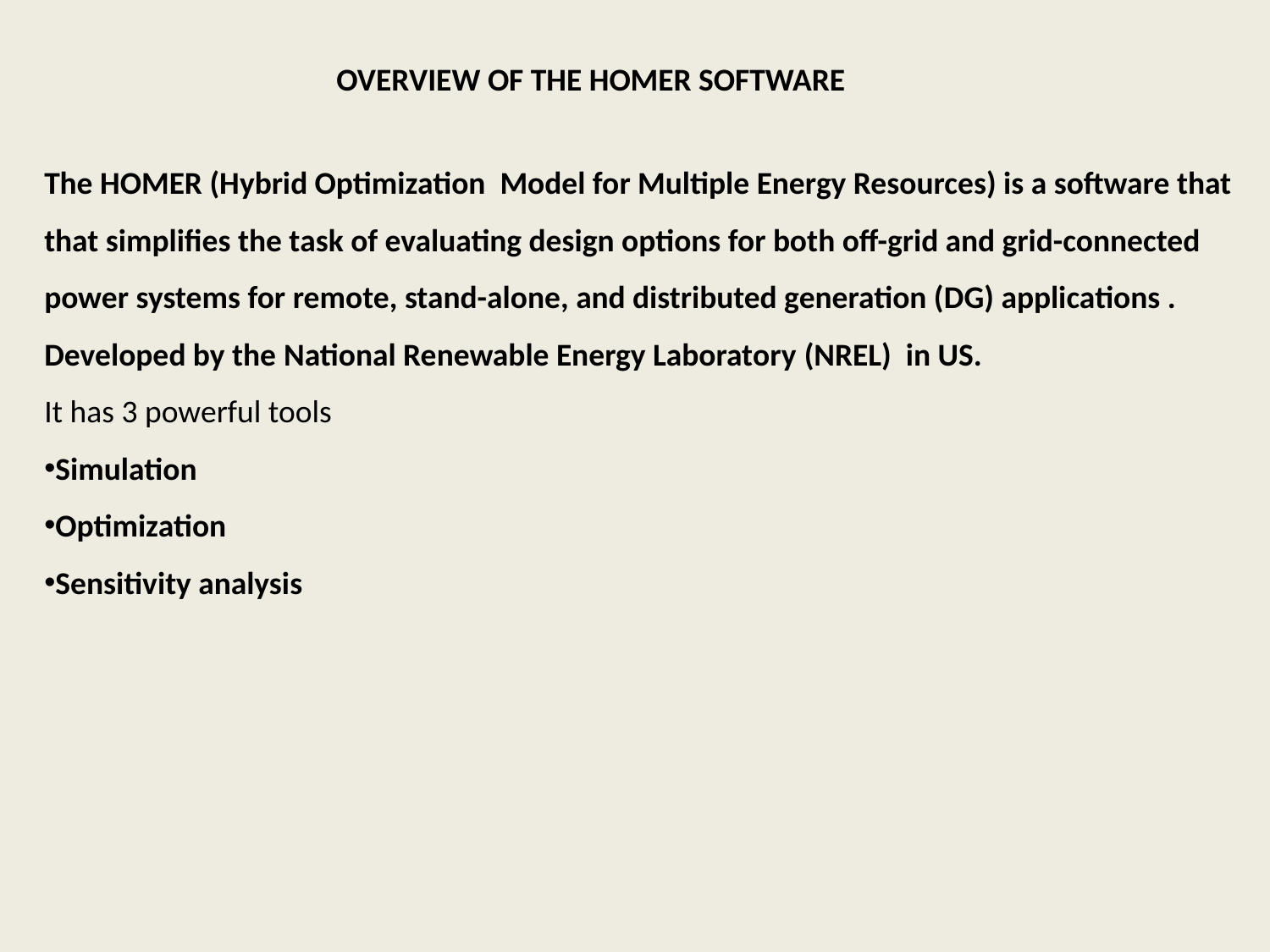

OVERVIEW OF THE HOMER SOFTWARE
The HOMER (Hybrid Optimization  Model for Multiple Energy Resources) is a software that  that simplifies the task of evaluating design options for both off-grid and grid-connected power systems for remote, stand-alone, and distributed generation (DG) applications . Developed by the National Renewable Energy Laboratory (NREL)  in US.
It has 3 powerful tools
Simulation
Optimization
Sensitivity analysis